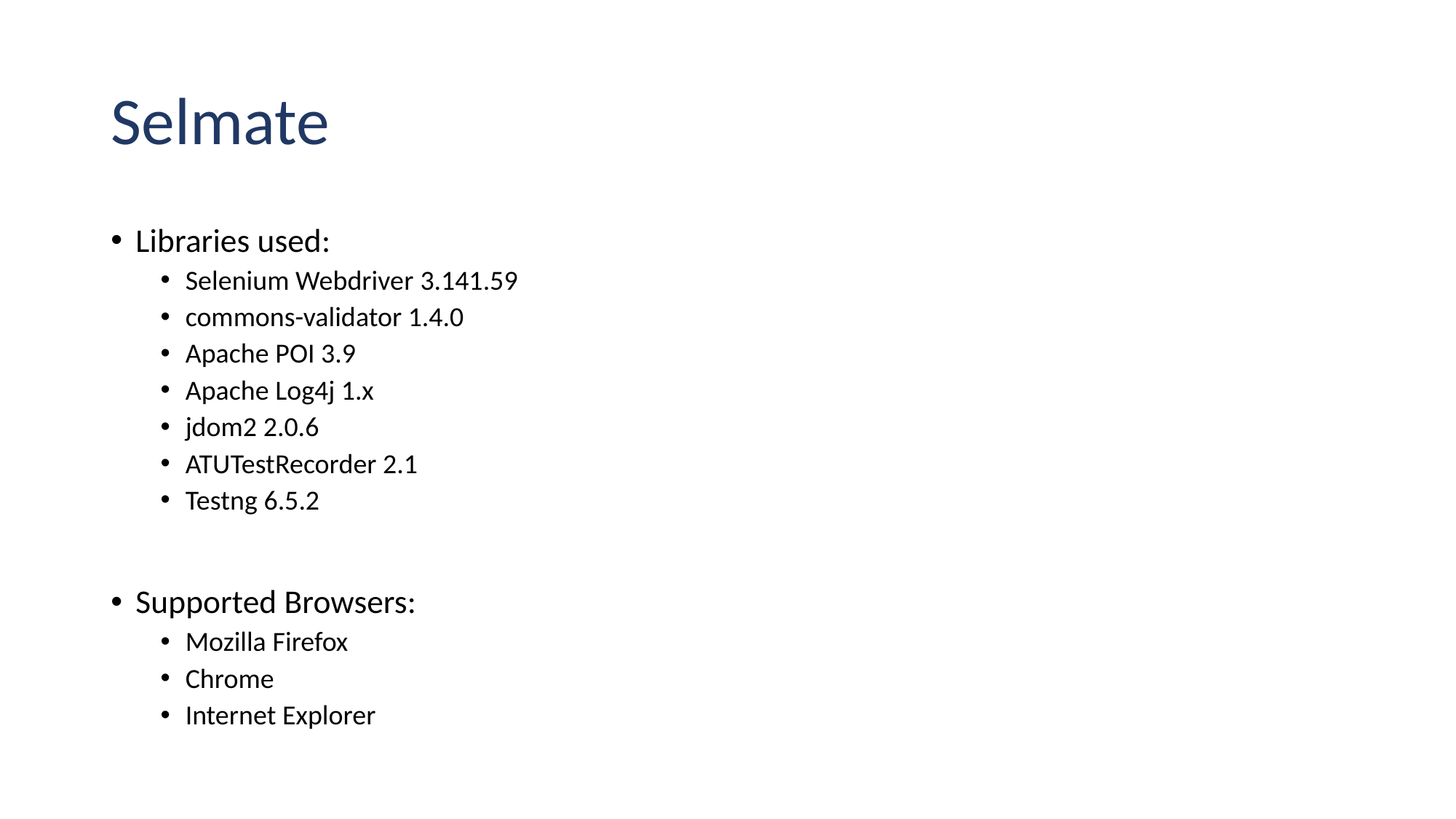

# Selmate
Libraries used:
Selenium Webdriver 3.141.59
commons-validator 1.4.0
Apache POI 3.9
Apache Log4j 1.x
jdom2 2.0.6
ATUTestRecorder 2.1
Testng 6.5.2

Supported Browsers:
Mozilla Firefox
Chrome
Internet Explorer